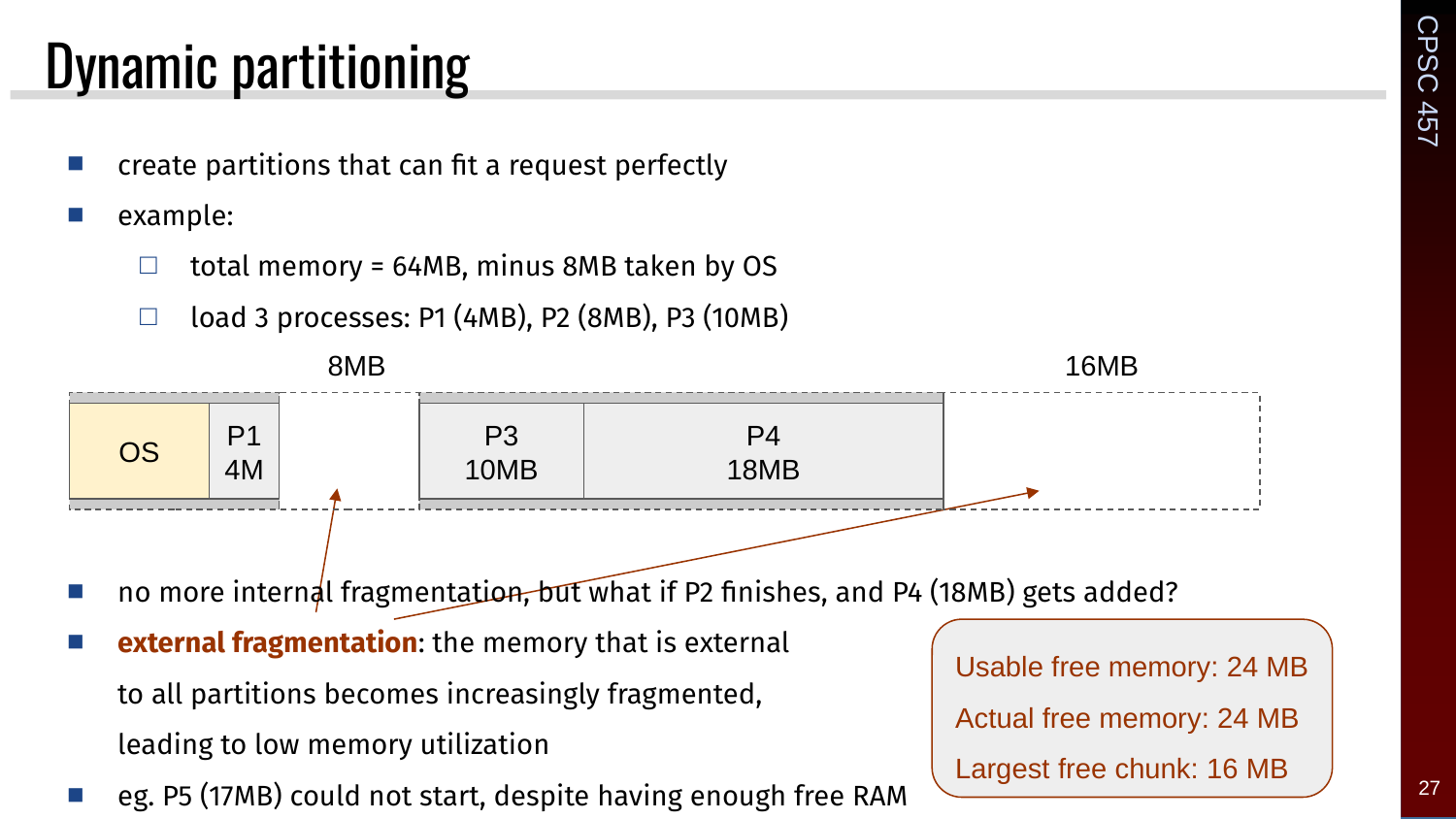

# Dynamic partitioning
create partitions that can fit a request perfectly
example:
total memory = 64MB, minus 8MB taken by OS
load 3 processes: P1 (4MB), P2 (8MB), P3 (10MB)

no more internal fragmentation, but what if P2 finishes, and P4 (18MB) gets added?
external fragmentation: the memory that is external
to all partitions becomes increasingly fragmented,
leading to low memory utilization
eg. P5 (17MB) could not start, despite having enough free RAM
8MB
16MB

OS
P1
4M
P3
10MB
P4
18MB
Usable free memory: 24 MB
Actual free memory: 24 MB
Largest free chunk: 16 MB